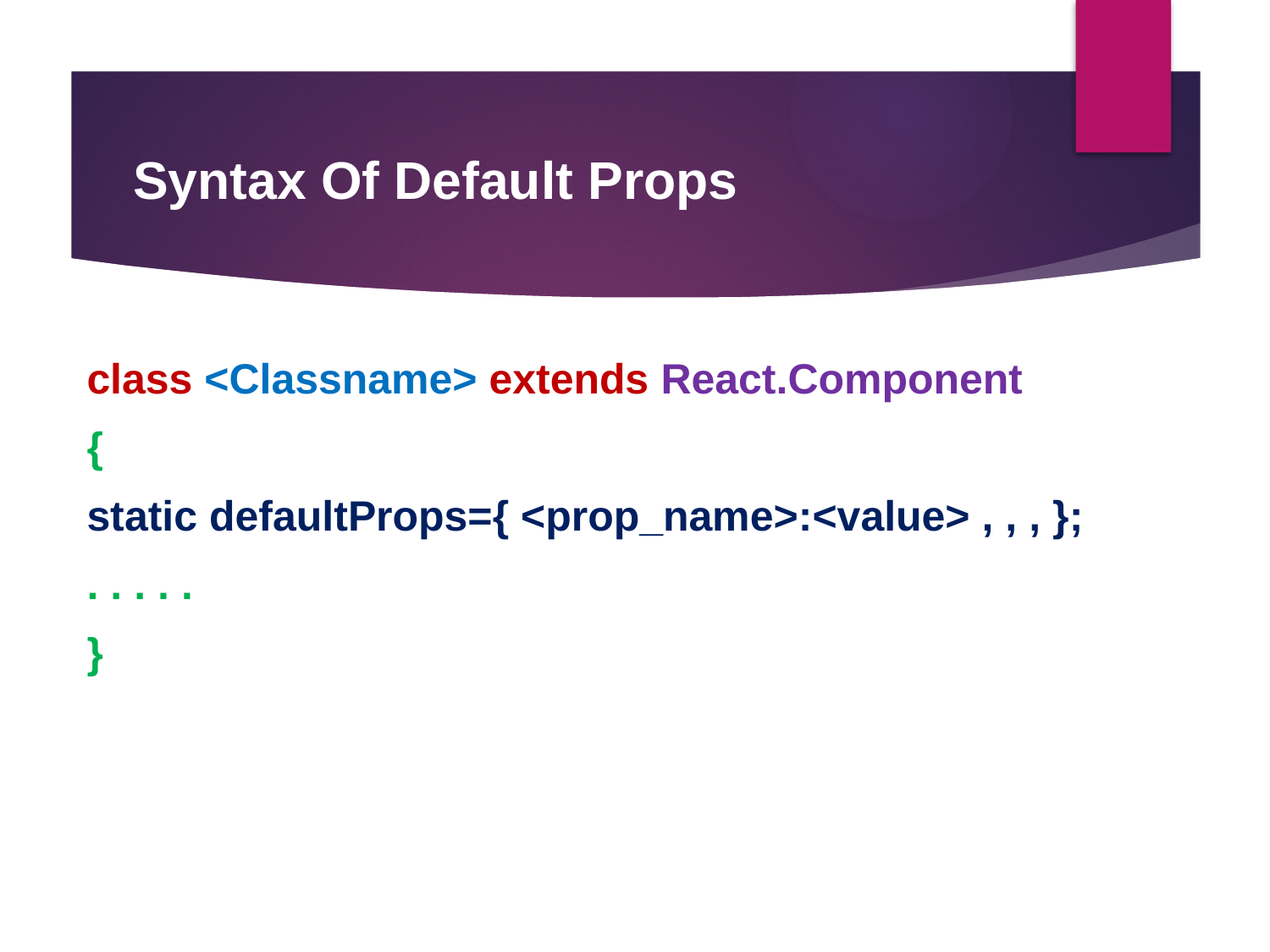

#
Syntax Of Default Props
class <Classname> extends React.Component
{
static defaultProps={ <prop_name>:<value> , , , };
. . . . .
}